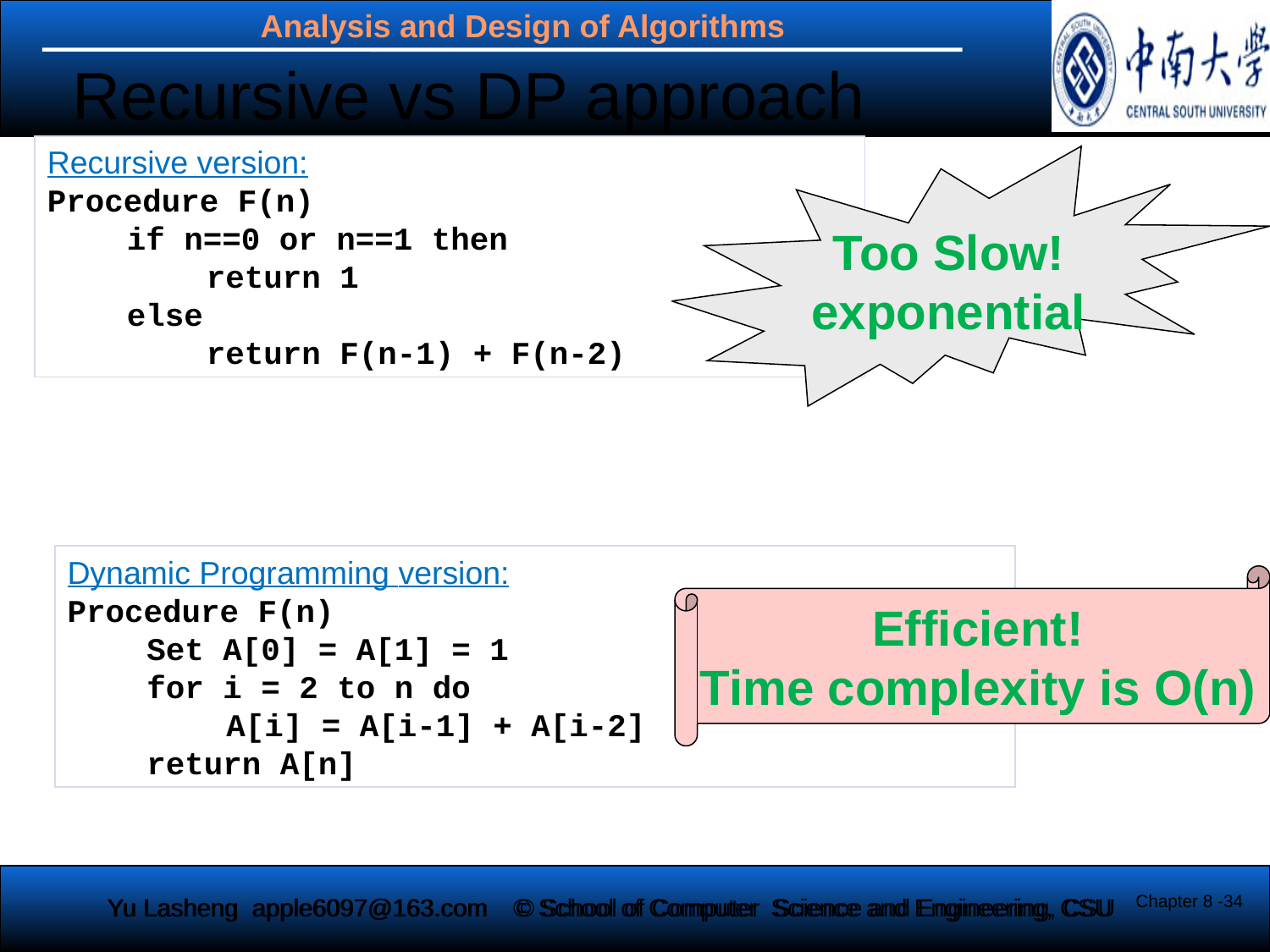

Recursive vs DP approach
Recursive version:
Procedure F(n)
	if n==0 or n==1 then
		return 1
	else
		return F(n-1) + F(n-2)
Too Slow!
exponential
Dynamic Programming version:
Procedure F(n)
	Set A[0] = A[1] = 1
	for i = 2 to n do
		A[i] = A[i-1] + A[i-2]
	return A[n]
Efficient!
Time complexity is O(n)
Chapter 8 -34
Yu Lasheng  apple6097@163.com

© School of Computer  Science and Engineering, CSU